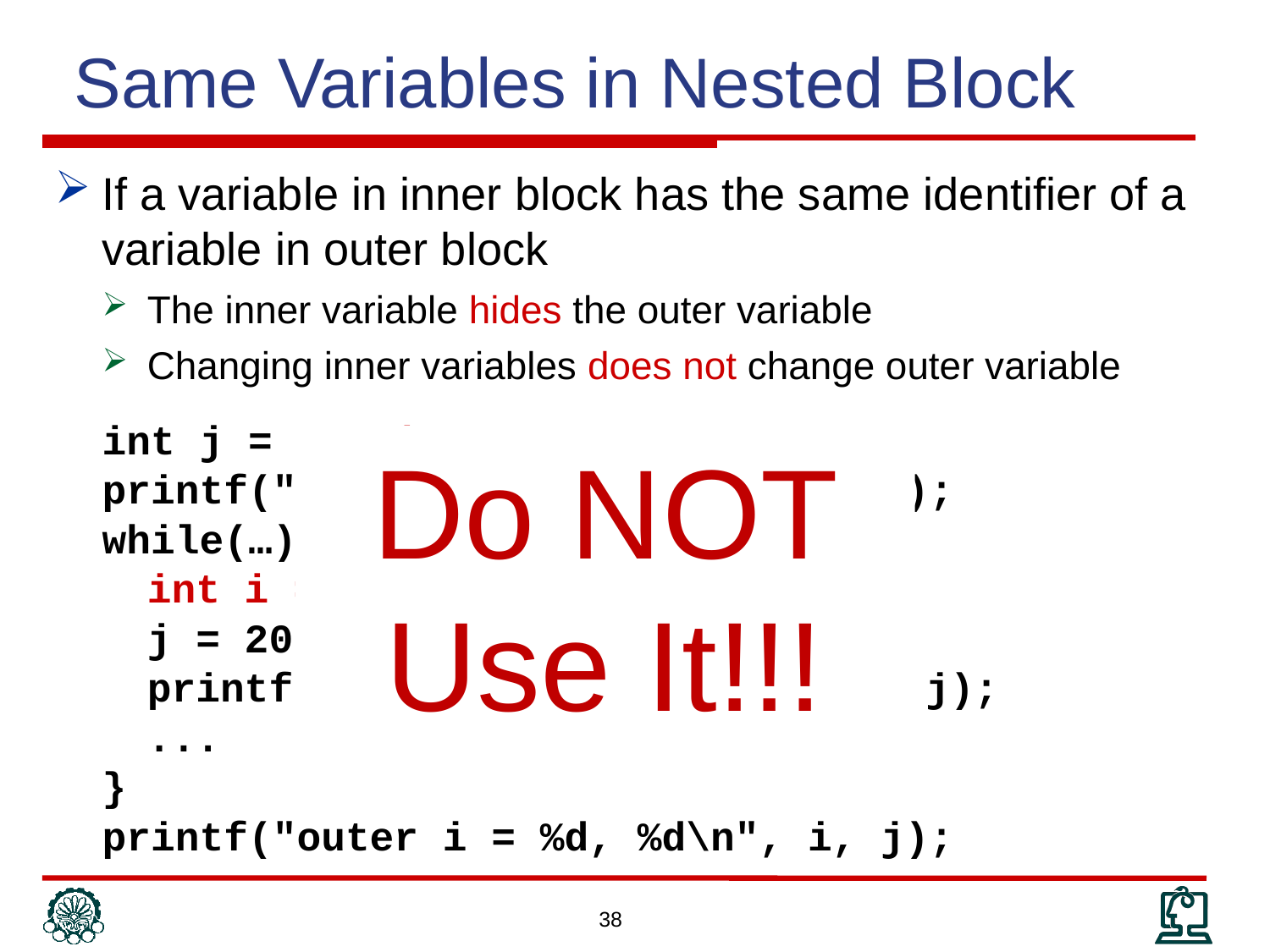

Same Variables in Nested Block
If a variable in inner block has the same identifier of a variable in outer block
The inner variable hides the outer variable
Changing inner variables does not change outer variable

int j = 20, i = 10;
printf("outer i = %d, %d\n", i, j);
while(…){
	int i = 100;
	j = 200;
	printf("inner i = %d, %d\n", i, j);
	...
}
printf("outer i = %d, %d\n", i, j);
Do NOT Use It!!!
38